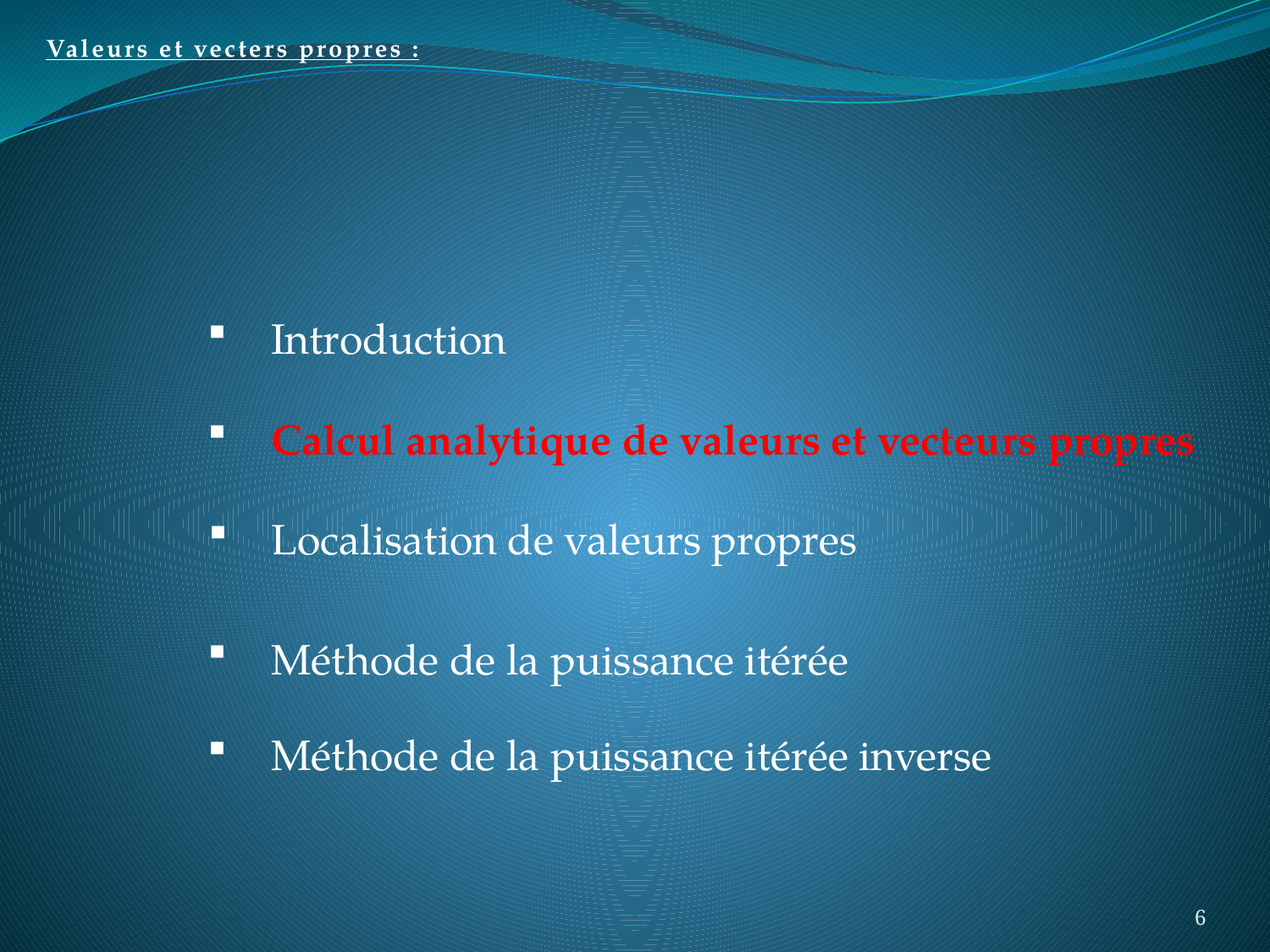

Valeurs et vecters propres :
Introduction
Calcul analytique de valeurs et vecteurs propres
Localisation de valeurs propres
Méthode de la puissance itérée
Méthode de la puissance itérée inverse
6